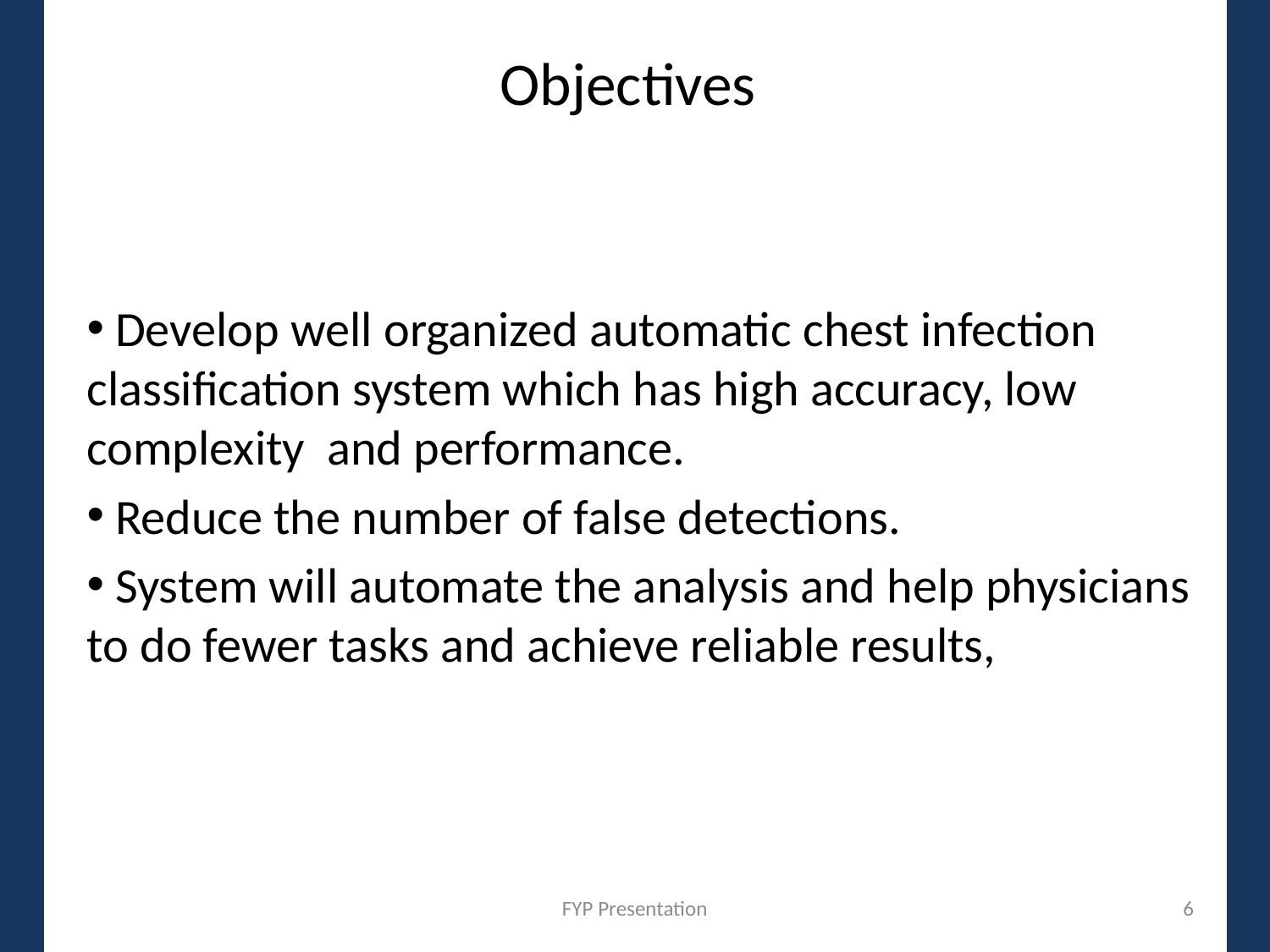

# Objectives

 Develop well organized automatic chest infection classification system which has high accuracy, low complexity  and performance.
 Reduce the number of false detections.
 System will automate the analysis and help physicians to do fewer tasks and achieve reliable results,

FYP Presentation
6